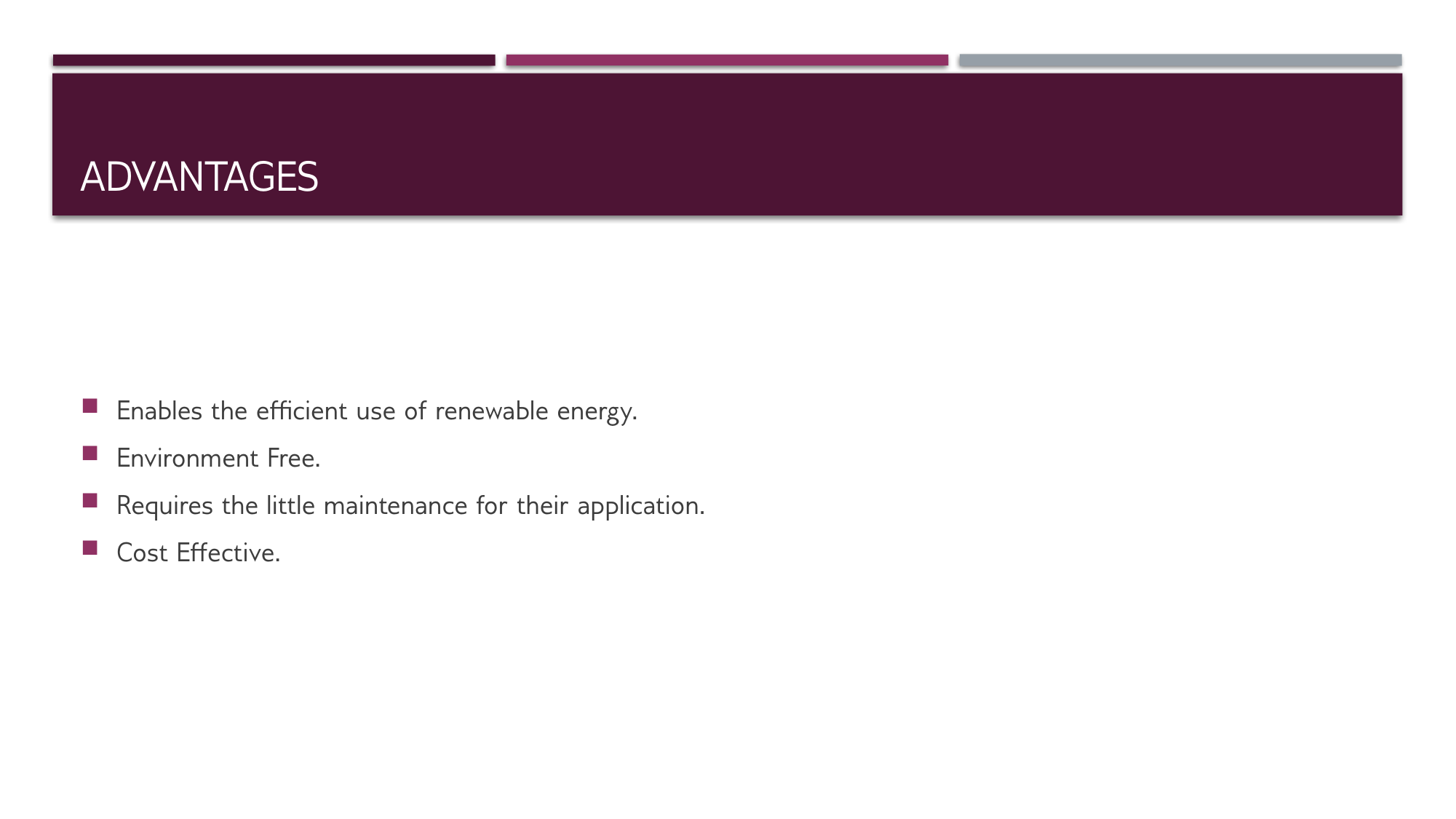

# Advantages
Enables the efficient use of renewable energy.
Environment Free.
Requires the little maintenance for their application.
Cost Effective.